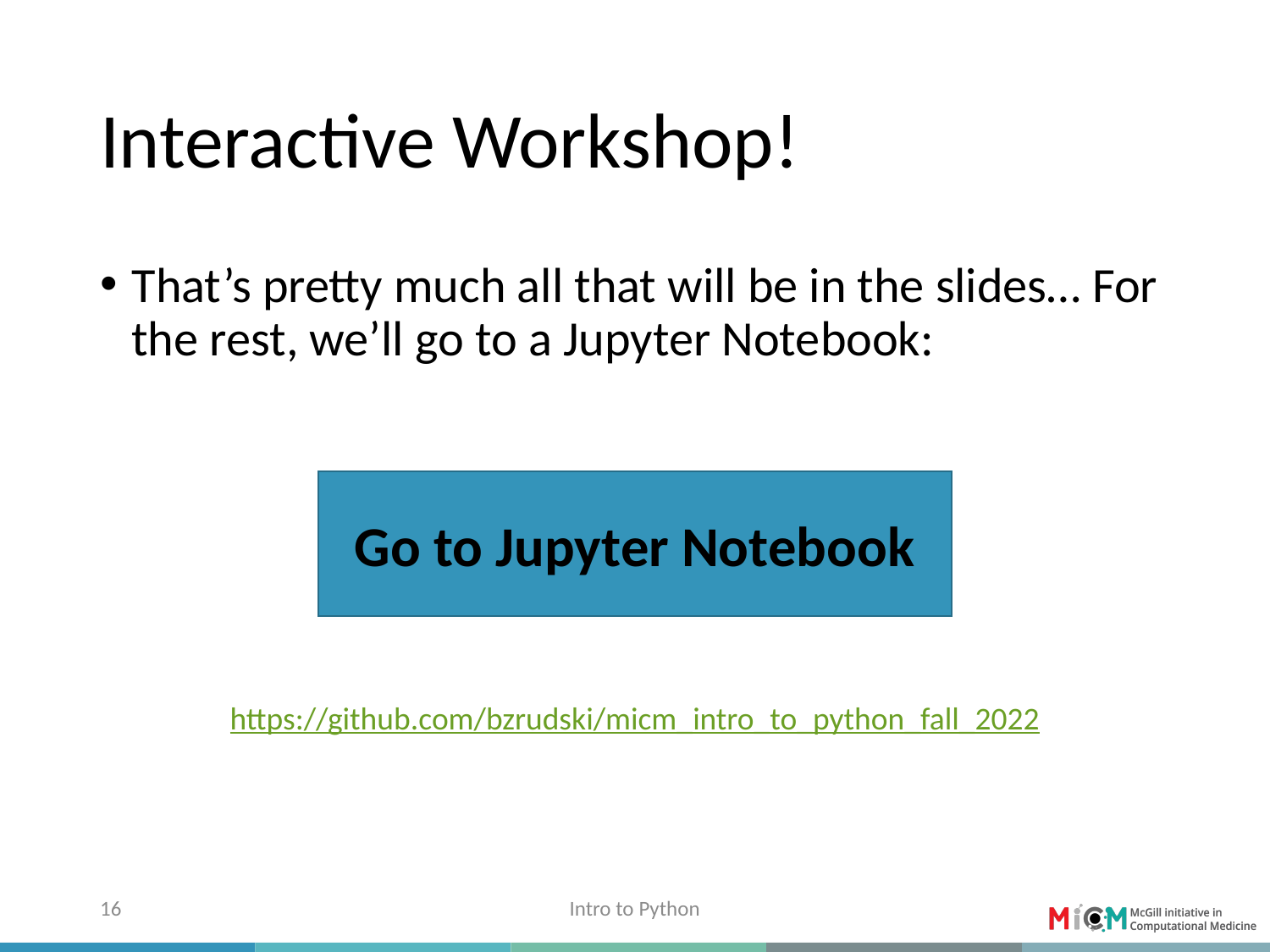

# Interactive Workshop!
That’s pretty much all that will be in the slides… For the rest, we’ll go to a Jupyter Notebook:
Go to Jupyter Notebook
https://github.com/bzrudski/micm_intro_to_python_fall_2022
16
Intro to Python